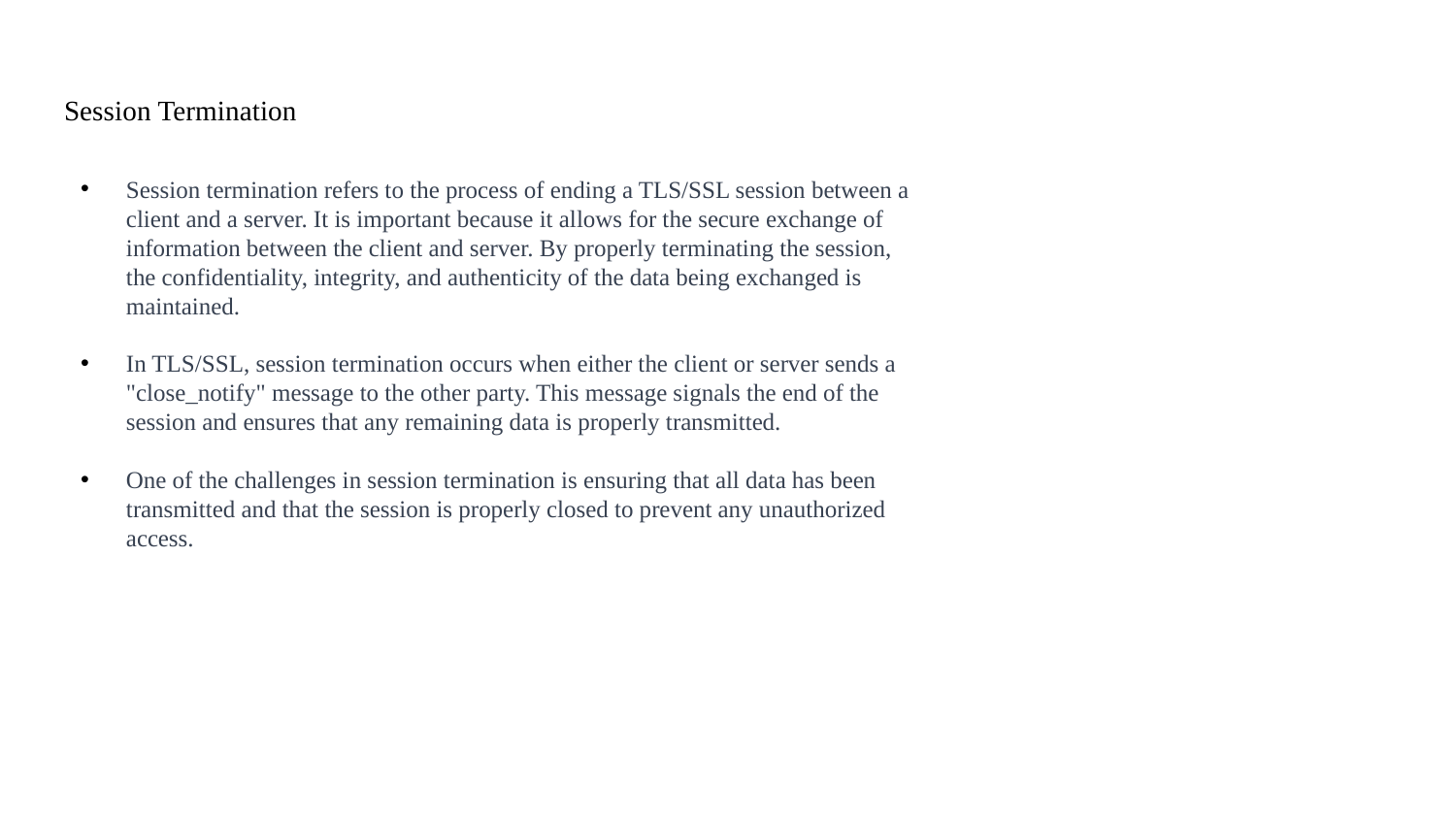

# Session Termination
Session termination refers to the process of ending a TLS/SSL session between a client and a server. It is important because it allows for the secure exchange of information between the client and server. By properly terminating the session, the confidentiality, integrity, and authenticity of the data being exchanged is maintained.

In TLS/SSL, session termination occurs when either the client or server sends a "close_notify" message to the other party. This message signals the end of the session and ensures that any remaining data is properly transmitted.

One of the challenges in session termination is ensuring that all data has been transmitted and that the session is properly closed to prevent any unauthorized access.